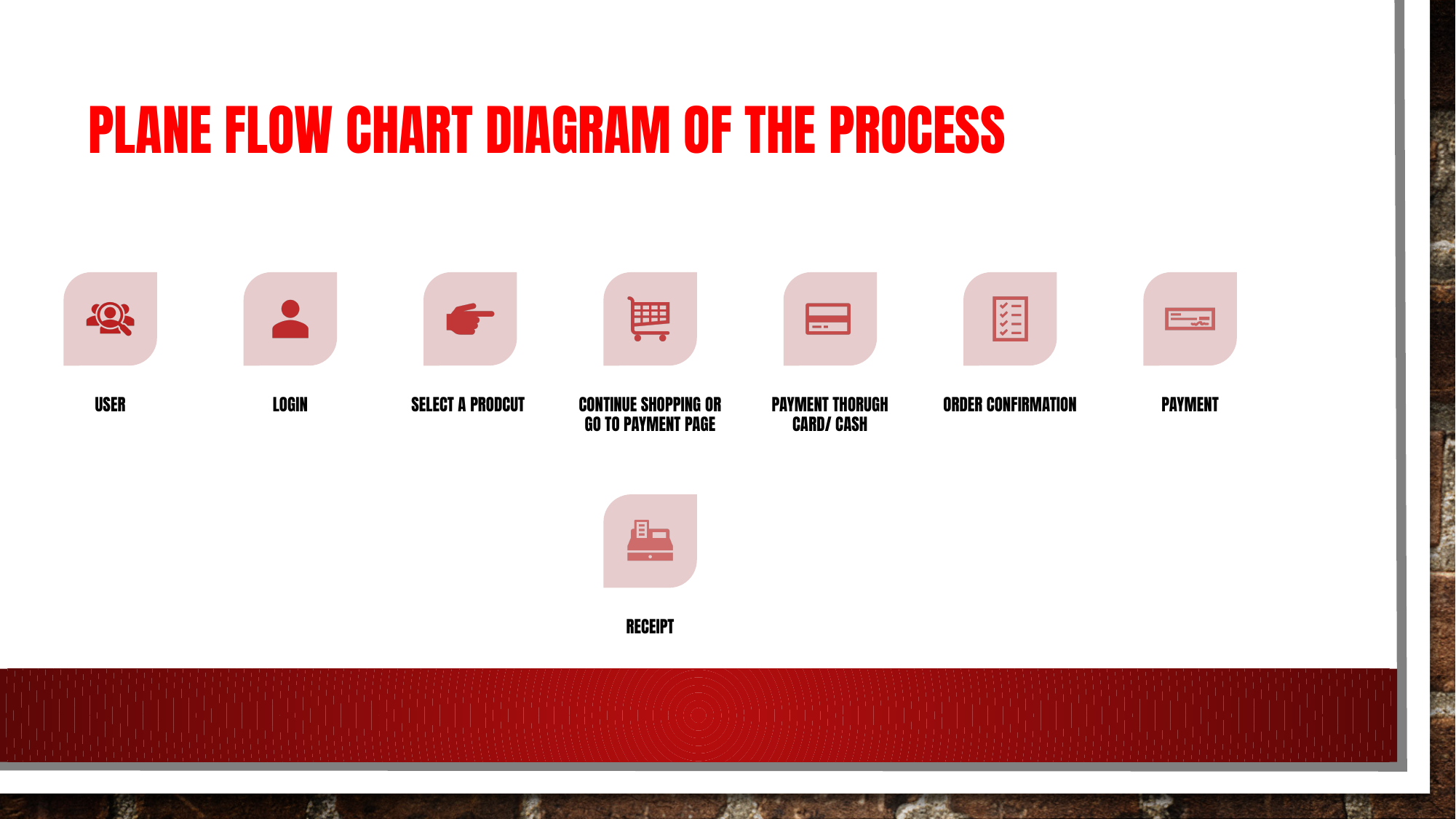

# Plane Flow chart diagram of the process
user
login
select a prodcut
continue shopping or go to payment page
payment thorugh Card/ Cash
order confirmation
Payment
Receipt